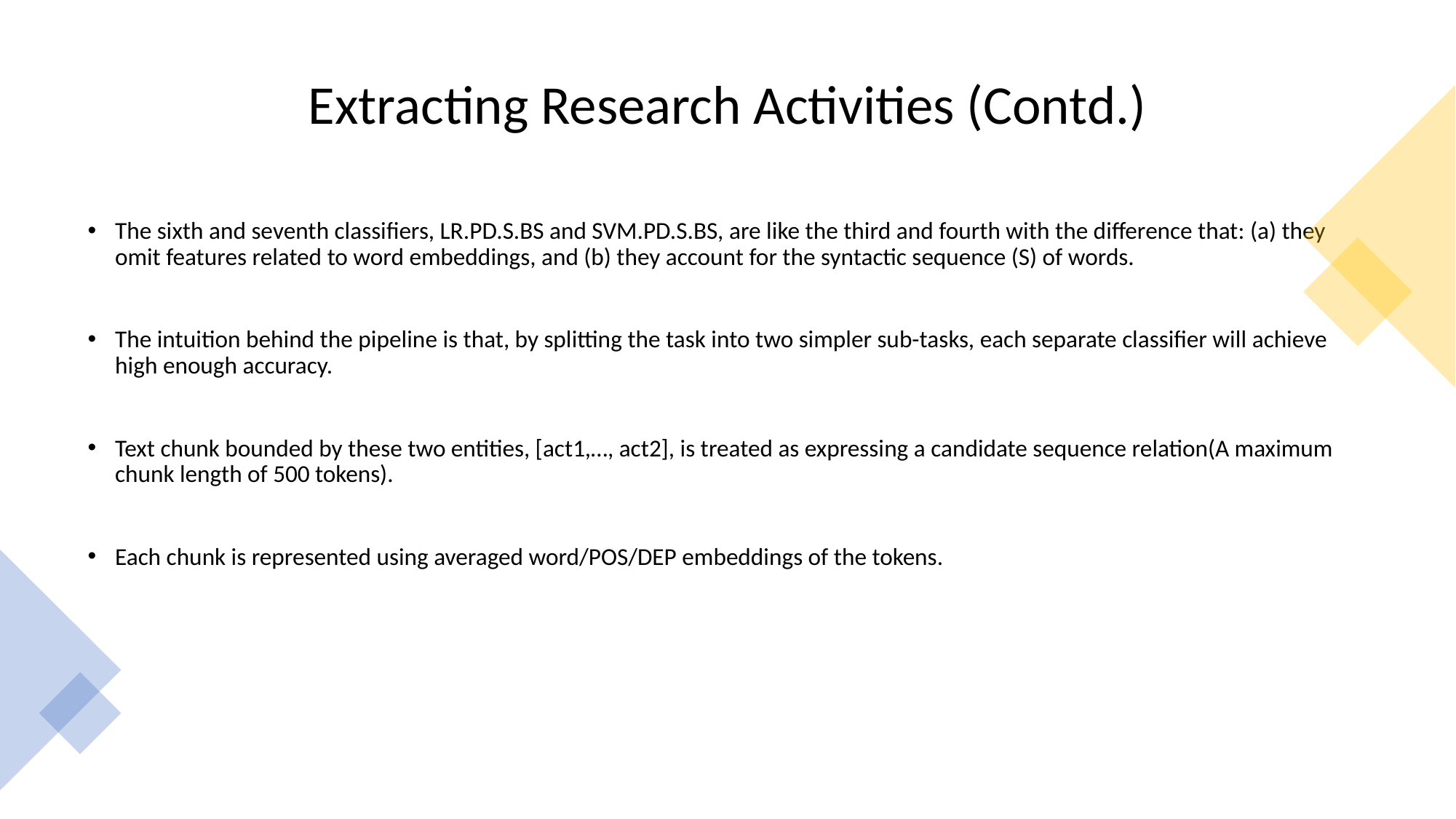

# Extracting Research Activities (Contd.)

The sixth and seventh classifiers, LR.PD.S.BS and SVM.PD.S.BS, are like the third and fourth with the difference that: (a) they omit features related to word embeddings, and (b) they account for the syntactic sequence (S) of words.

The intuition behind the pipeline is that, by splitting the task into two simpler sub-tasks, each separate classifier will achieve high enough accuracy.

Text chunk bounded by these two entities, [act1,…, act2], is treated as expressing a candidate sequence relation(A maximum chunk length of 500 tokens).

Each chunk is represented using averaged word/POS/DEP embeddings of the tokens.

12